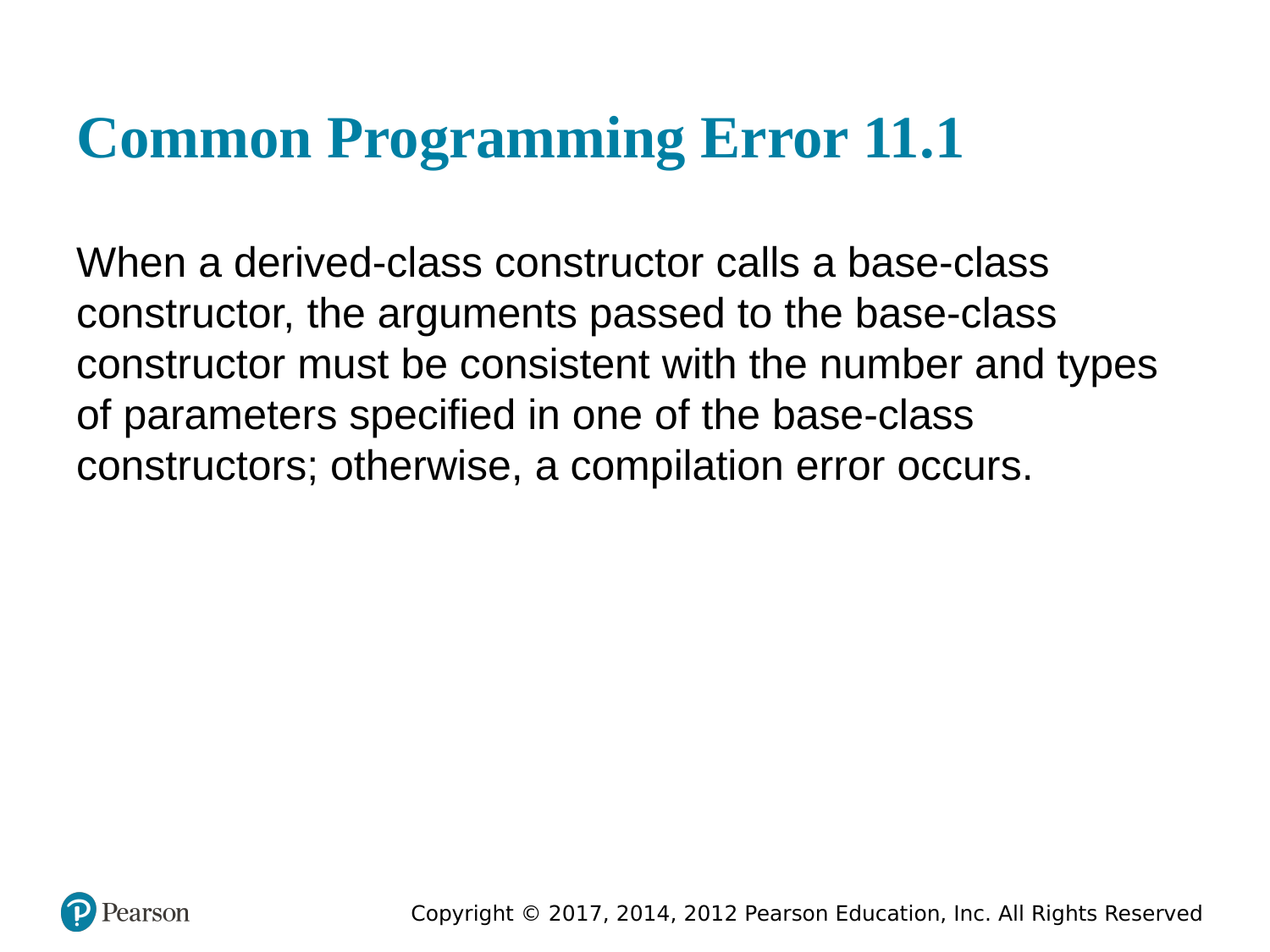

# Common Programming Error 11.1
When a derived-class constructor calls a base-class constructor, the arguments passed to the base-class constructor must be consistent with the number and types of parameters specified in one of the base-class constructors; otherwise, a compilation error occurs.